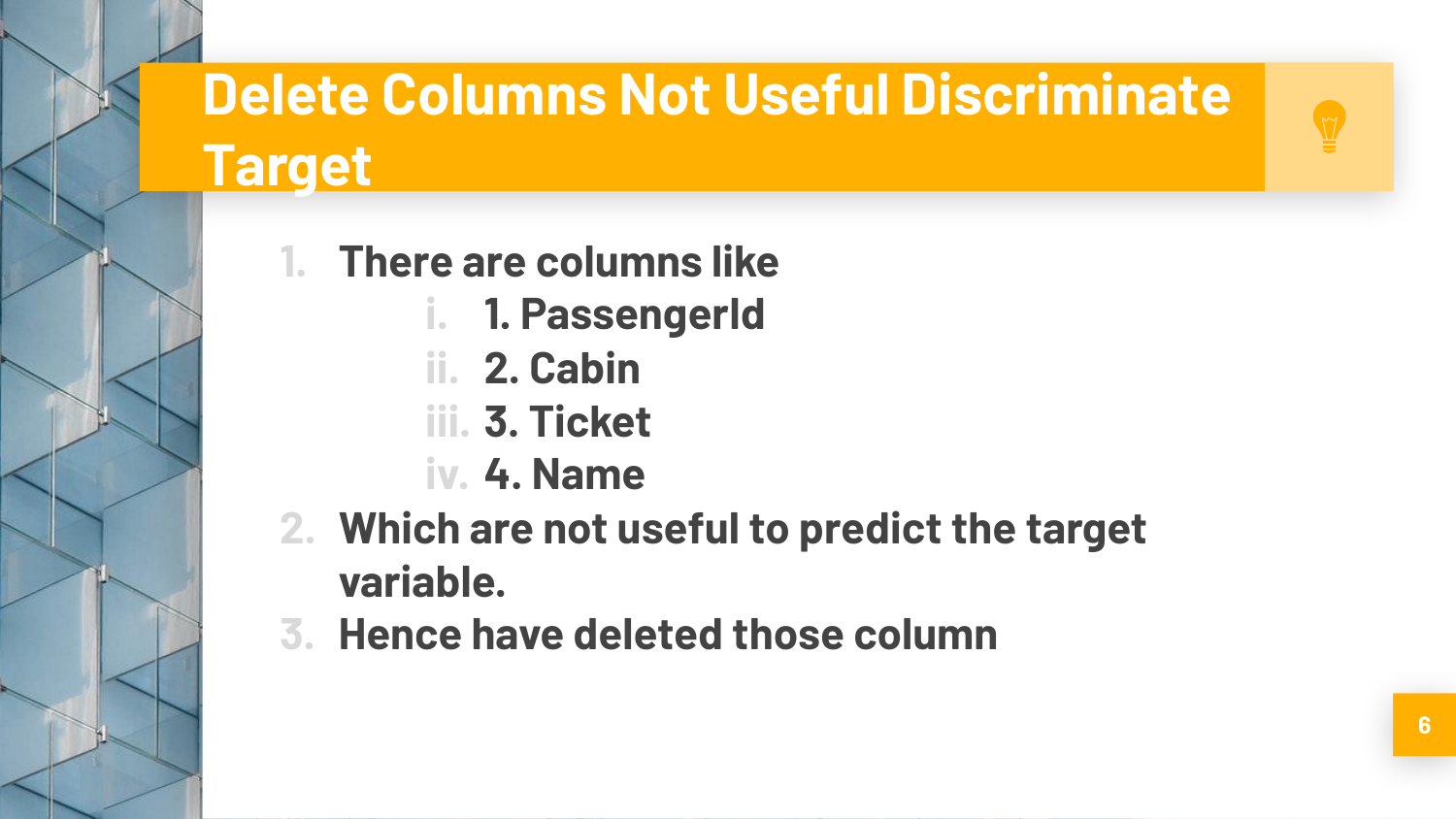

# Delete Columns Not Useful Discriminate Target

There are columns like
1. PassengerId
2. Cabin
3. Ticket
4. Name
Which are not useful to predict the target variable.
Hence have deleted those column
6